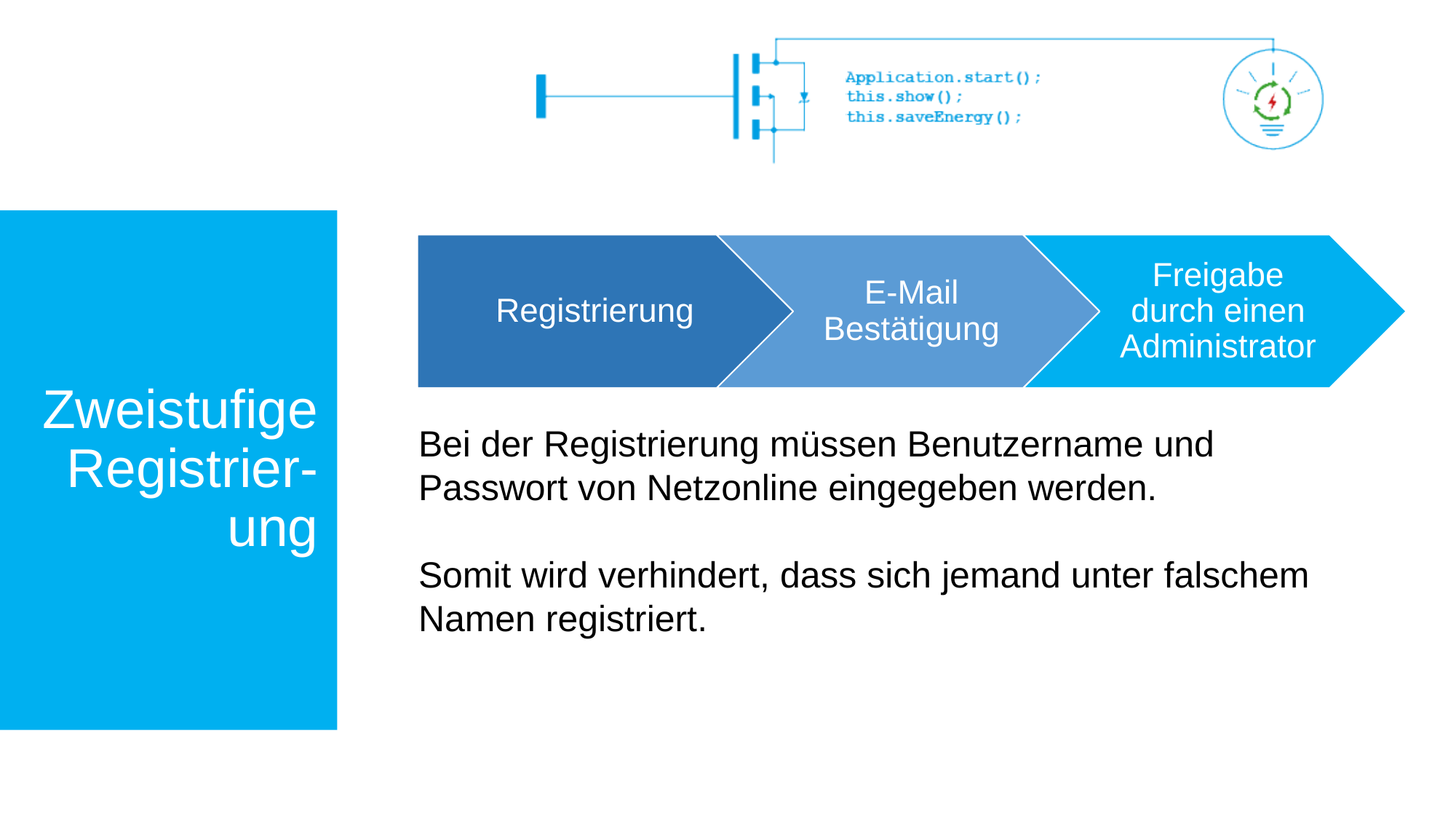

Registrierung
E-Mail Bestätigung
Freigabe durch einen Administrator
# Zweistufige Registrier- ung
Bei der Registrierung müssen Benutzername und Passwort von Netzonline eingegeben werden.

Somit wird verhindert, dass sich jemand unter falschem Namen registriert.